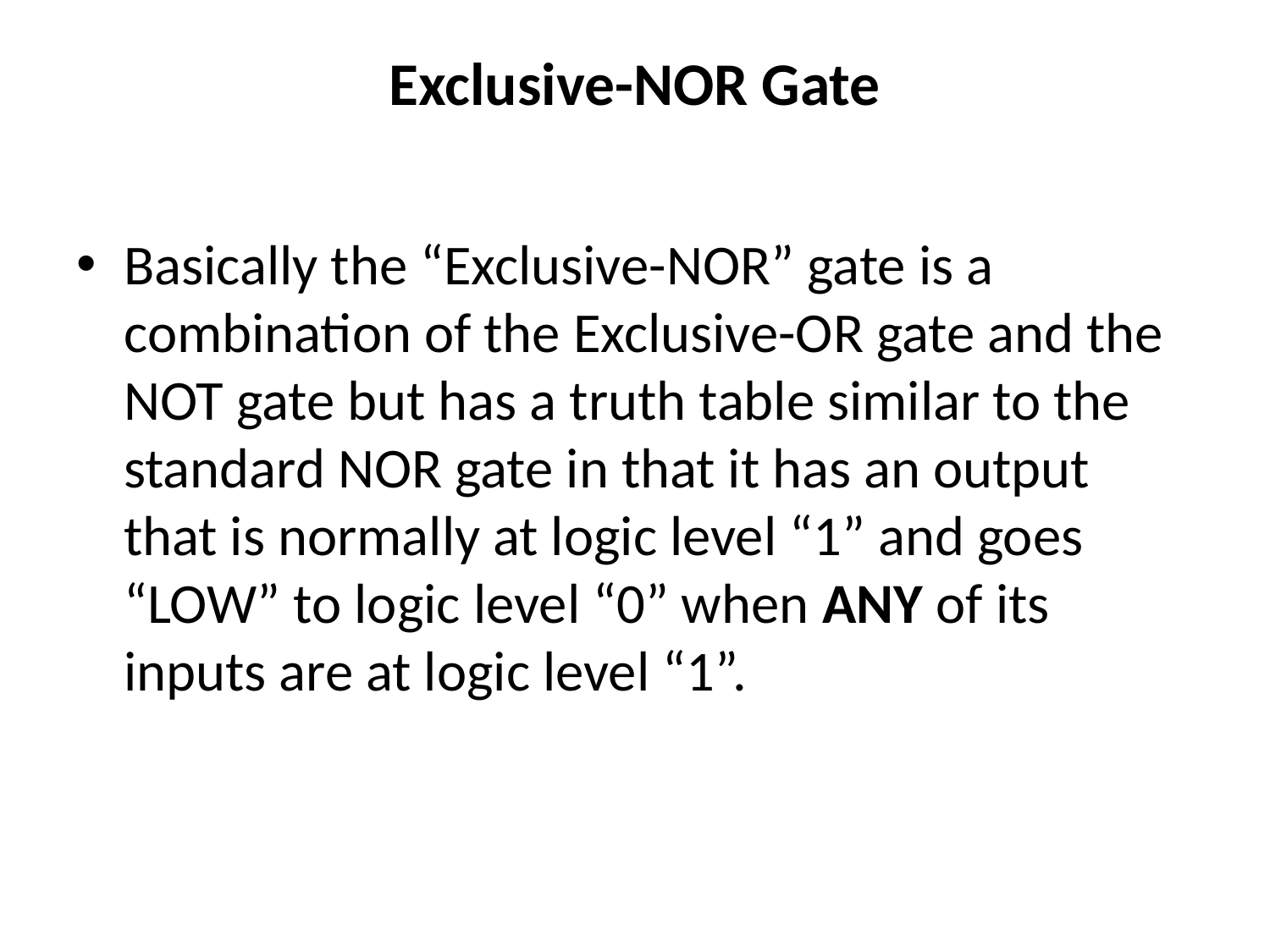

# Exclusive-NOR Gate
Basically the “Exclusive-NOR” gate is a combination of the Exclusive-OR gate and the NOT gate but has a truth table similar to the standard NOR gate in that it has an output that is normally at logic level “1” and goes “LOW” to logic level “0” when ANY of its inputs are at logic level “1”.